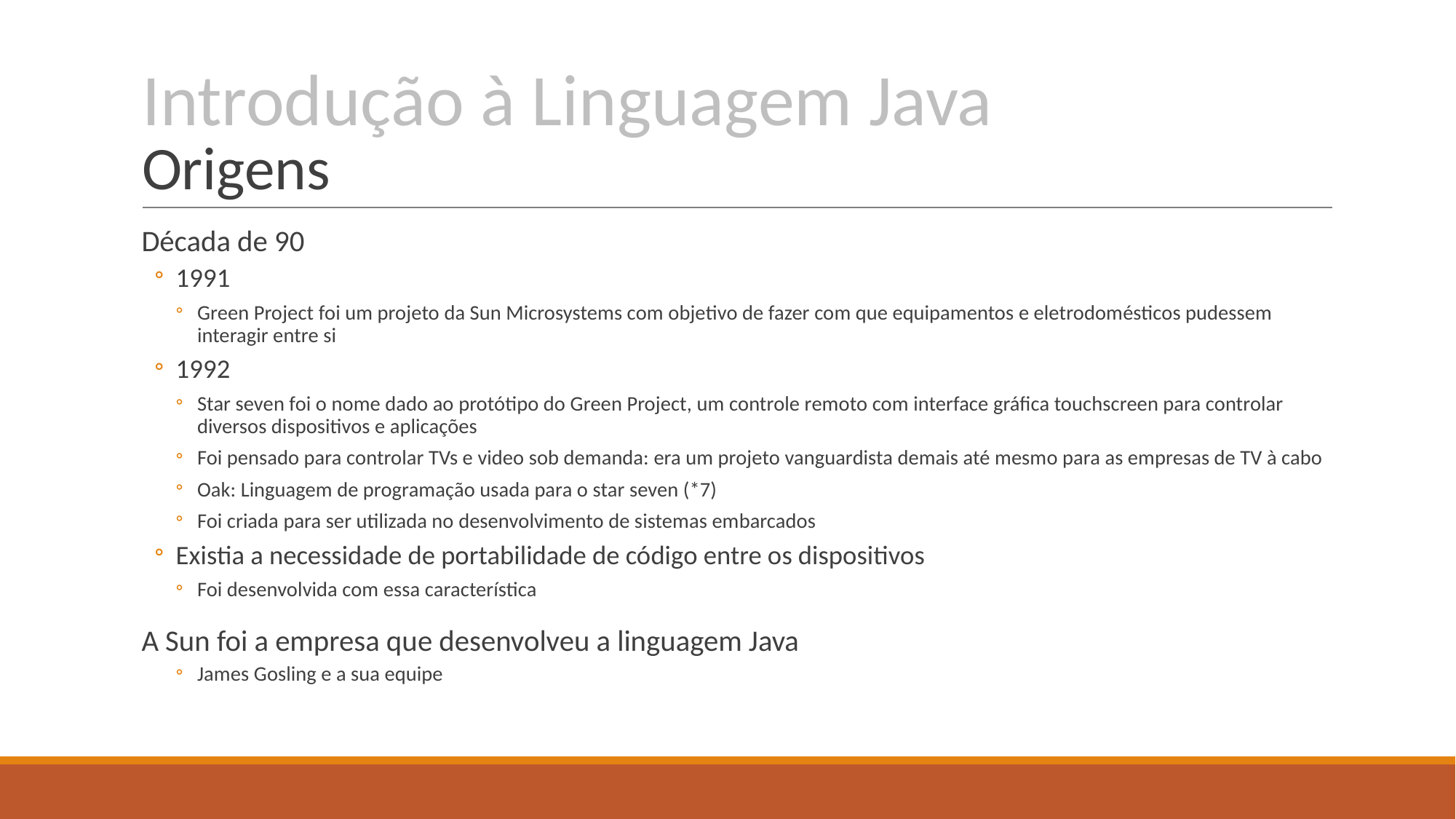

# Introdução à Linguagem Java Origens
Década de 90
1991
Green Project foi um projeto da Sun Microsystems com objetivo de fazer com que equipamentos e eletrodomésticos pudessem interagir entre si
1992
Star seven foi o nome dado ao protótipo do Green Project, um controle remoto com interface gráfica touchscreen para controlar diversos dispositivos e aplicações
Foi pensado para controlar TVs e video sob demanda: era um projeto vanguardista demais até mesmo para as empresas de TV à cabo
Oak: Linguagem de programação usada para o star seven (*7)
Foi criada para ser utilizada no desenvolvimento de sistemas embarcados
Existia a necessidade de portabilidade de código entre os dispositivos
Foi desenvolvida com essa característica
A Sun foi a empresa que desenvolveu a linguagem Java
James Gosling e a sua equipe